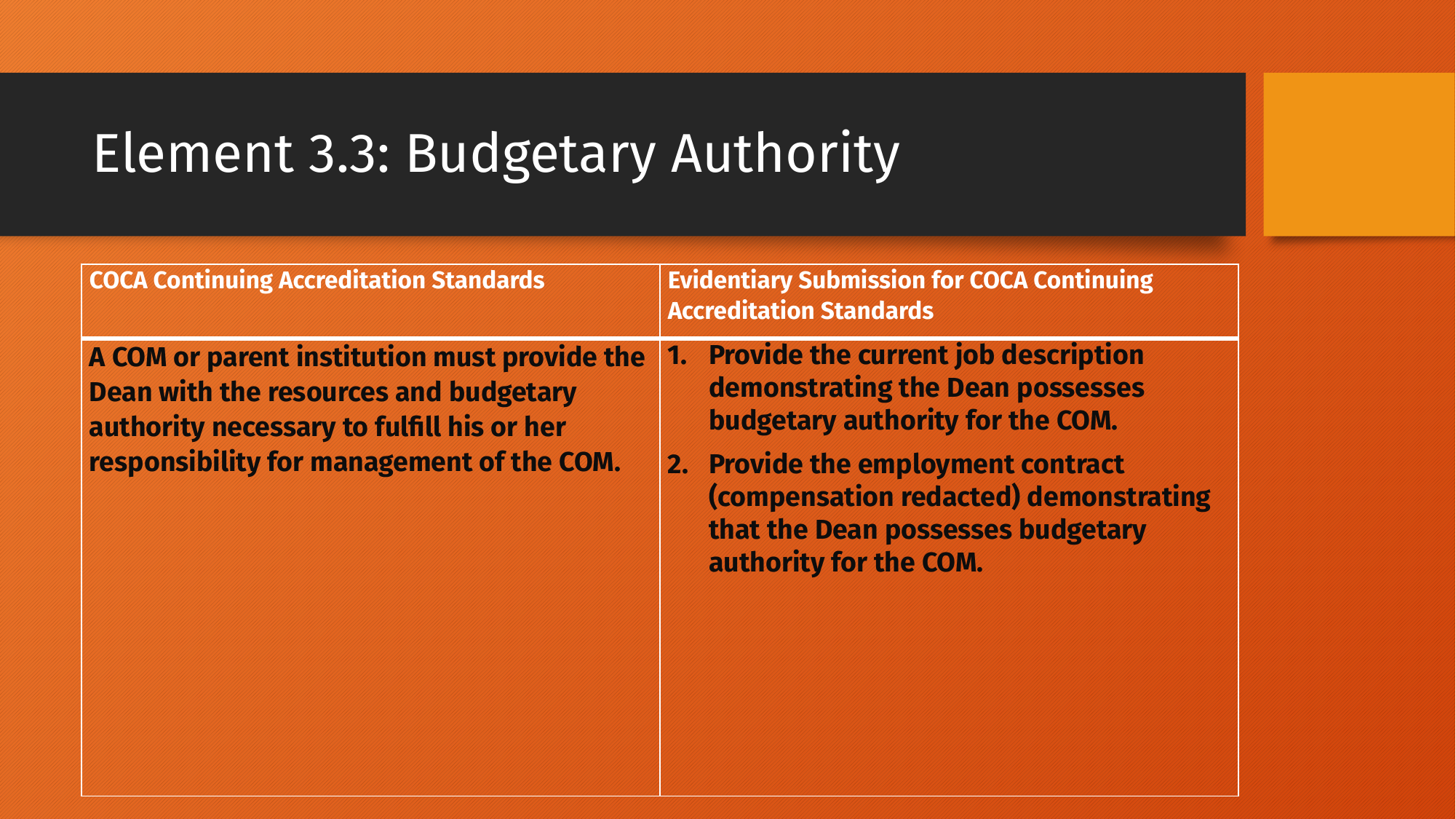

# Element 3.3: Budgetary Authority
| COCA Continuing Accreditation Standards | Evidentiary Submission for COCA Continuing Accreditation Standards |
| --- | --- |
| A COM or parent institution must provide the Dean with the resources and budgetary authority necessary to fulfill his or her responsibility for management of the COM. | Provide the current job description demonstrating the Dean possesses budgetary authority for the COM. Provide the employment contract (compensation redacted) demonstrating that the Dean possesses budgetary authority for the COM. |